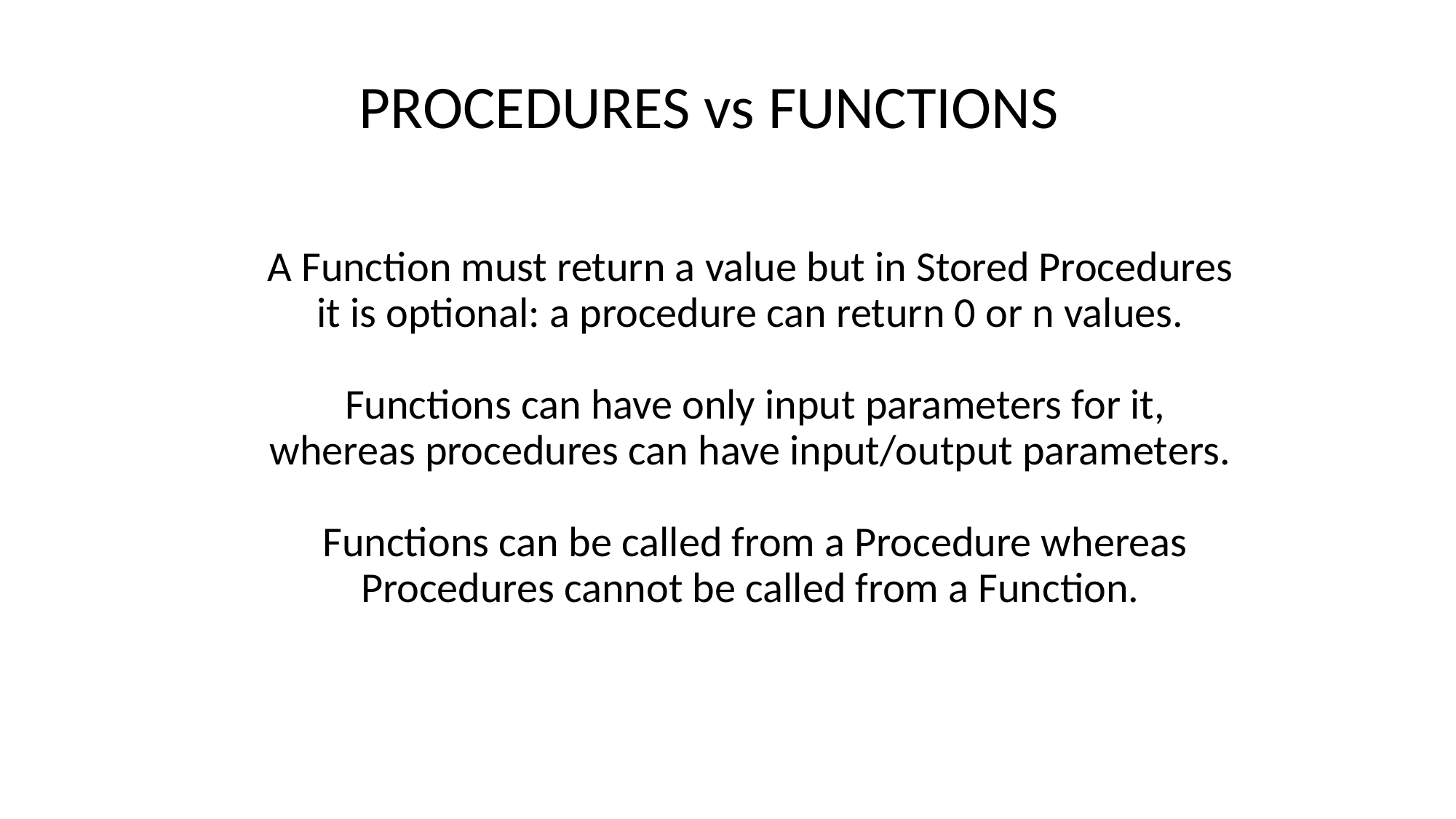

# PROCEDURES vs FUNCTIONS
A Function must return a value but in Stored Procedures it is optional: a procedure can return 0 or n values.

 Functions can have only input parameters for it, whereas procedures can have input/output parameters.

 Functions can be called from a Procedure whereas Procedures cannot be called from a Function.